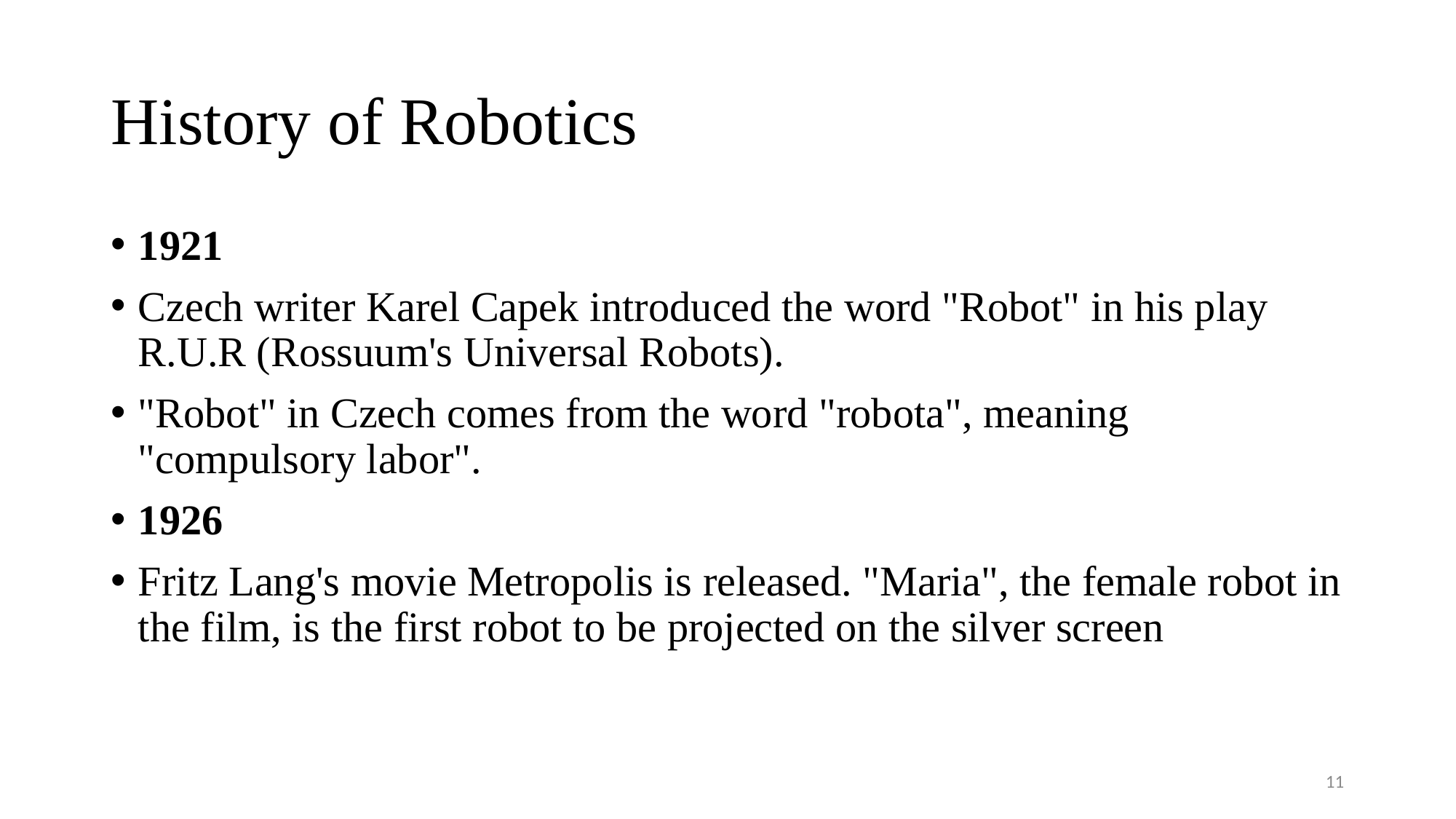

# History of Robotics
1921
Czech writer Karel Capek introduced the word "Robot" in his play R.U.R (Rossuum's Universal Robots).
"Robot" in Czech comes from the word "robota", meaning "compulsory labor".
1926
Fritz Lang's movie Metropolis is released. "Maria", the female robot in the film, is the first robot to be projected on the silver screen
11